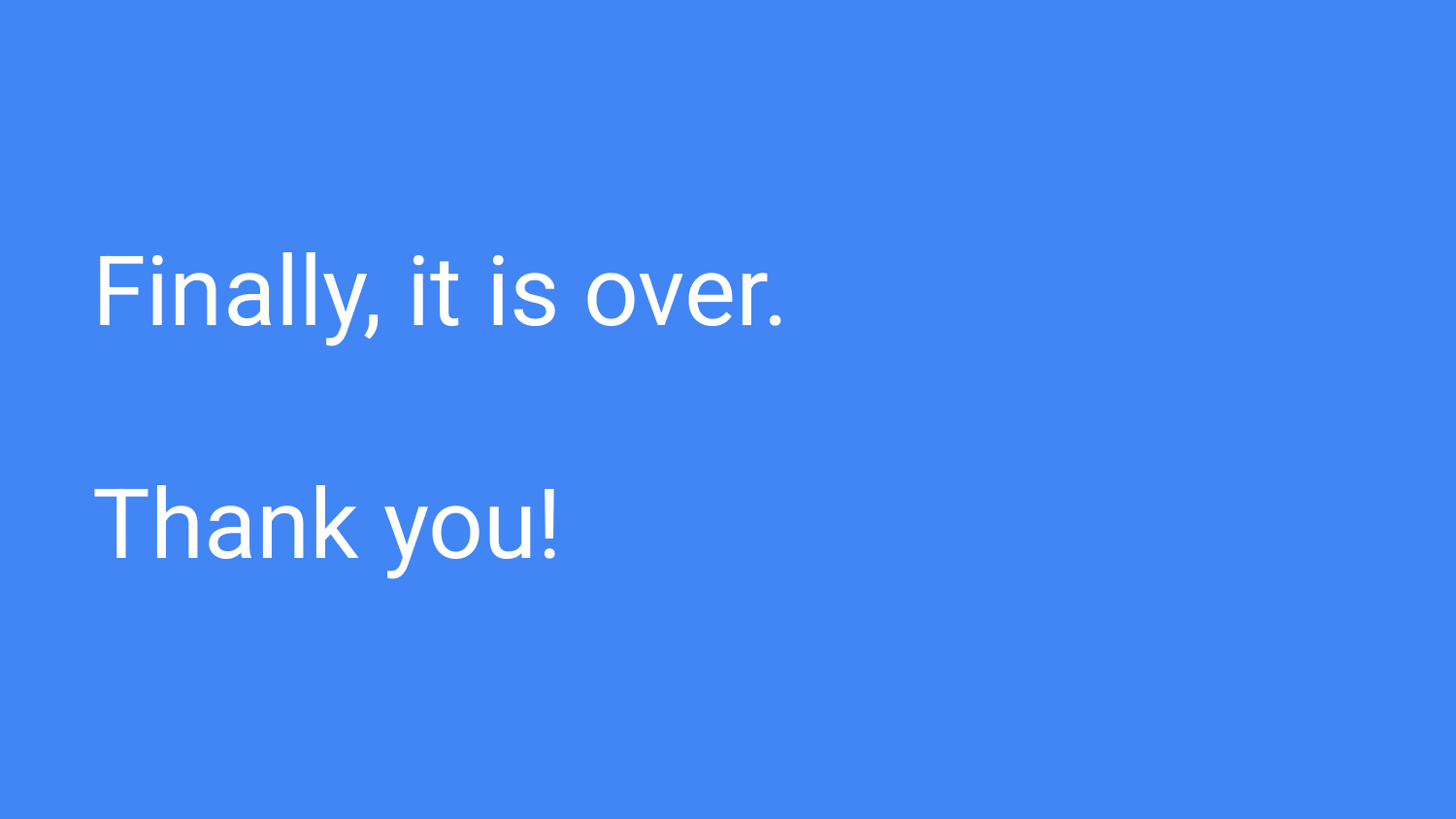

# Finally, it is over.
Thank you!